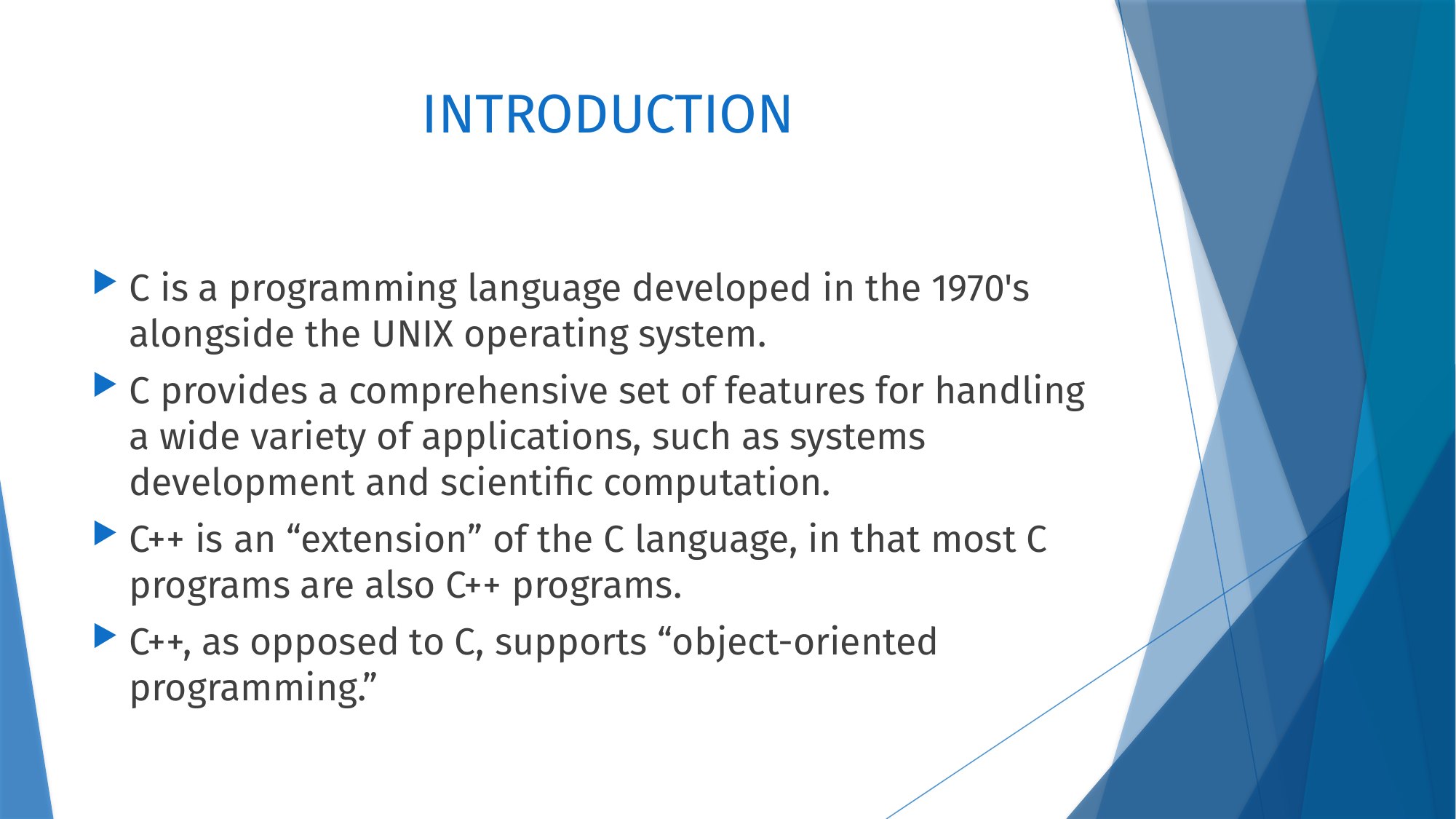

# INTRODUCTION
C is a programming language developed in the 1970's alongside the UNIX operating system.
C provides a comprehensive set of features for handling a wide variety of applications, such as systems development and scientific computation.
C++ is an “extension” of the C language, in that most C programs are also C++ programs.
C++, as opposed to C, supports “object-oriented programming.”